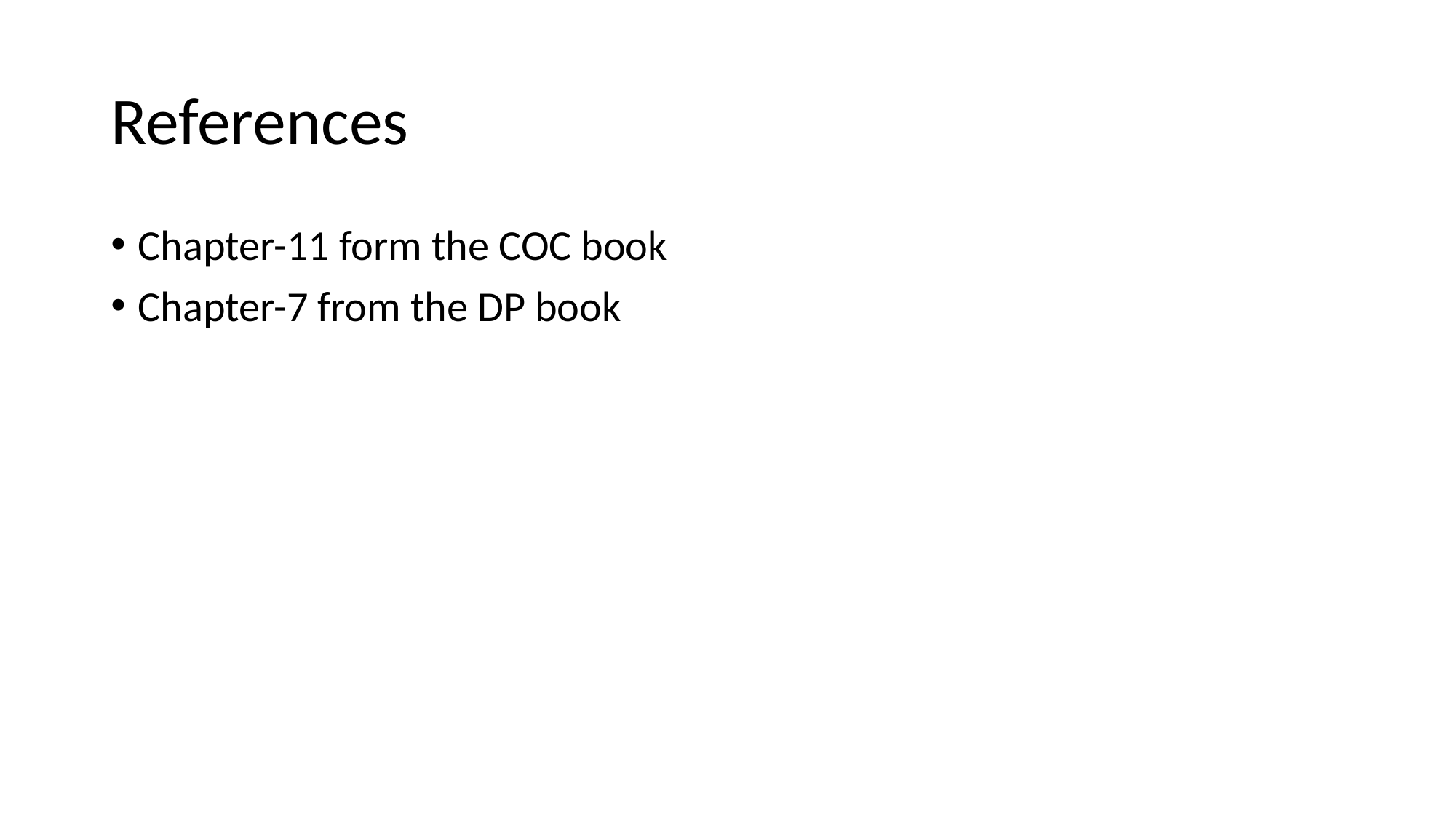

# References
Chapter-11 form the COC book
Chapter-7 from the DP book